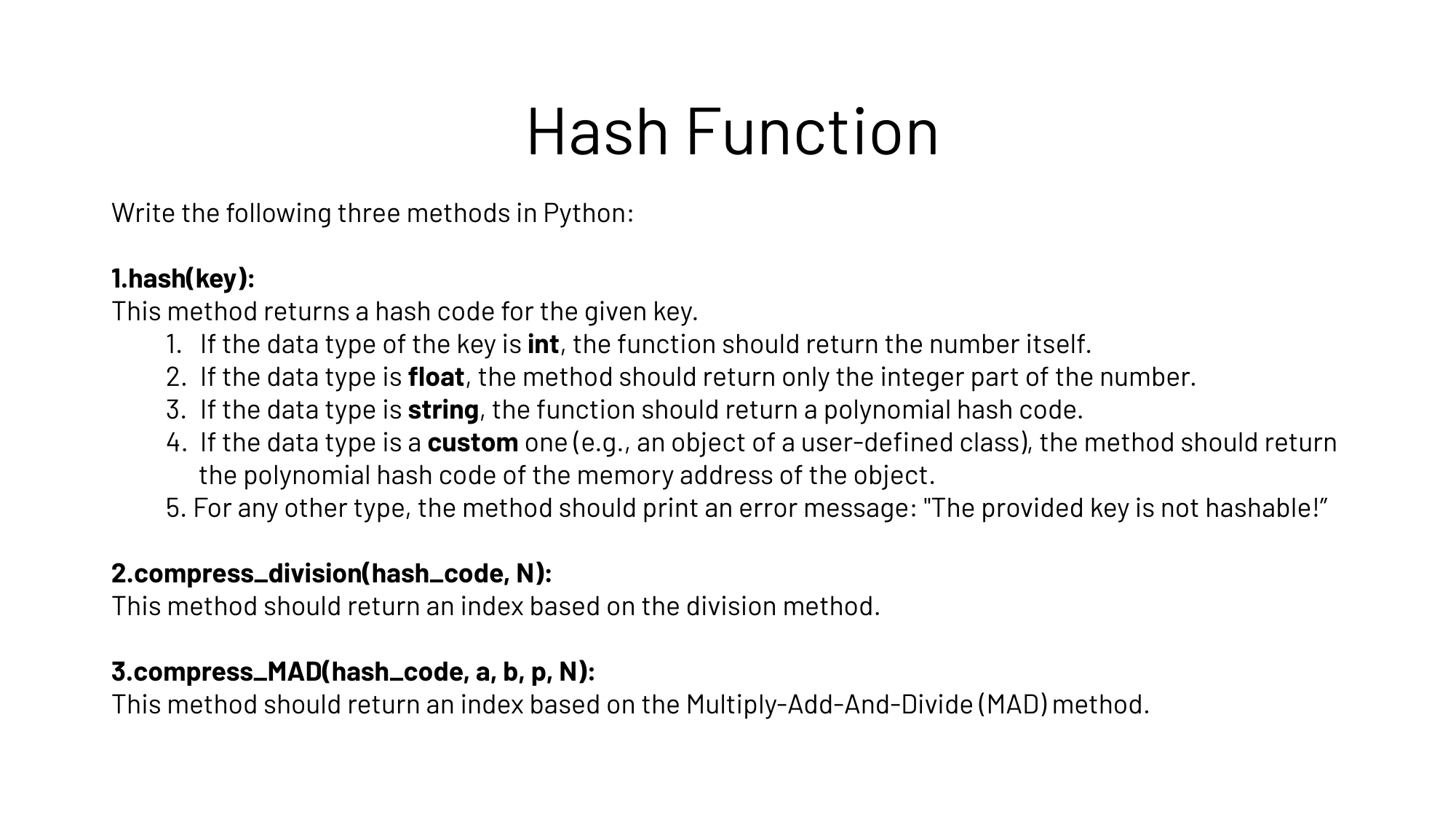

# Hash Function
Write the following three methods in Python:

hash(key):
This method returns a hash code for the given key.
If the data type of the key is int, the function should return the number itself.
If the data type is float, the method should return only the integer part of the number.
If the data type is string, the function should return a polynomial hash code.
If the data type is a custom one (e.g., an object of a user-defined class), the method should return
      the polynomial hash code of the memory address of the object.
5. For any other type, the method should print an error message: "The provided key is not hashable!”

compress_division(hash_code, N):
This method should return an index based on the division method.

compress_MAD(hash_code, a, b, p, N):
This method should return an index based on the Multiply-Add-And-Divide (MAD) method.